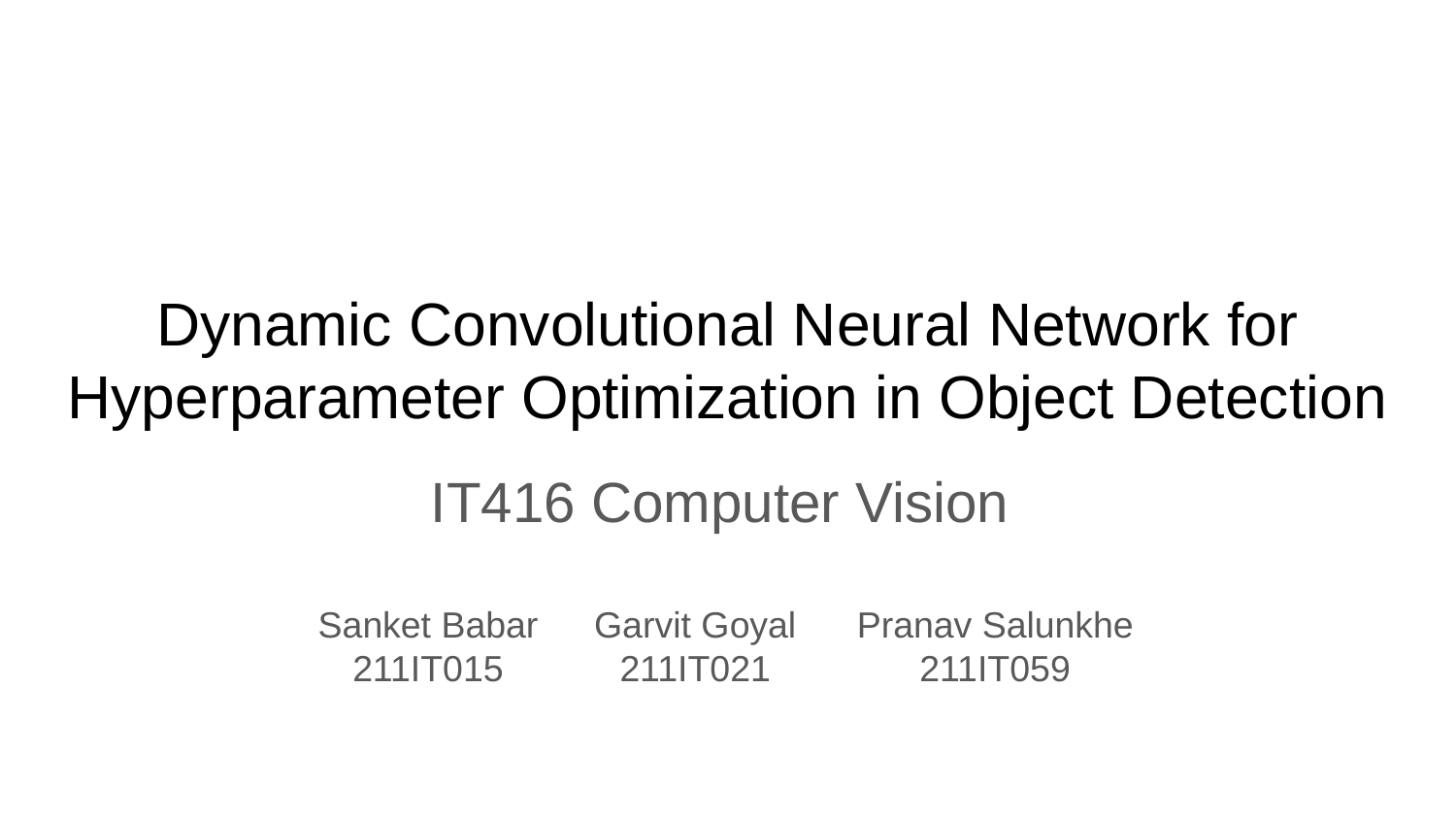

# Dynamic Convolutional Neural Network for
Hyperparameter Optimization in Object Detection
IT416 Computer Vision
Sanket Babar
211IT015
Garvit Goyal
211IT021
Pranav Salunkhe
211IT059